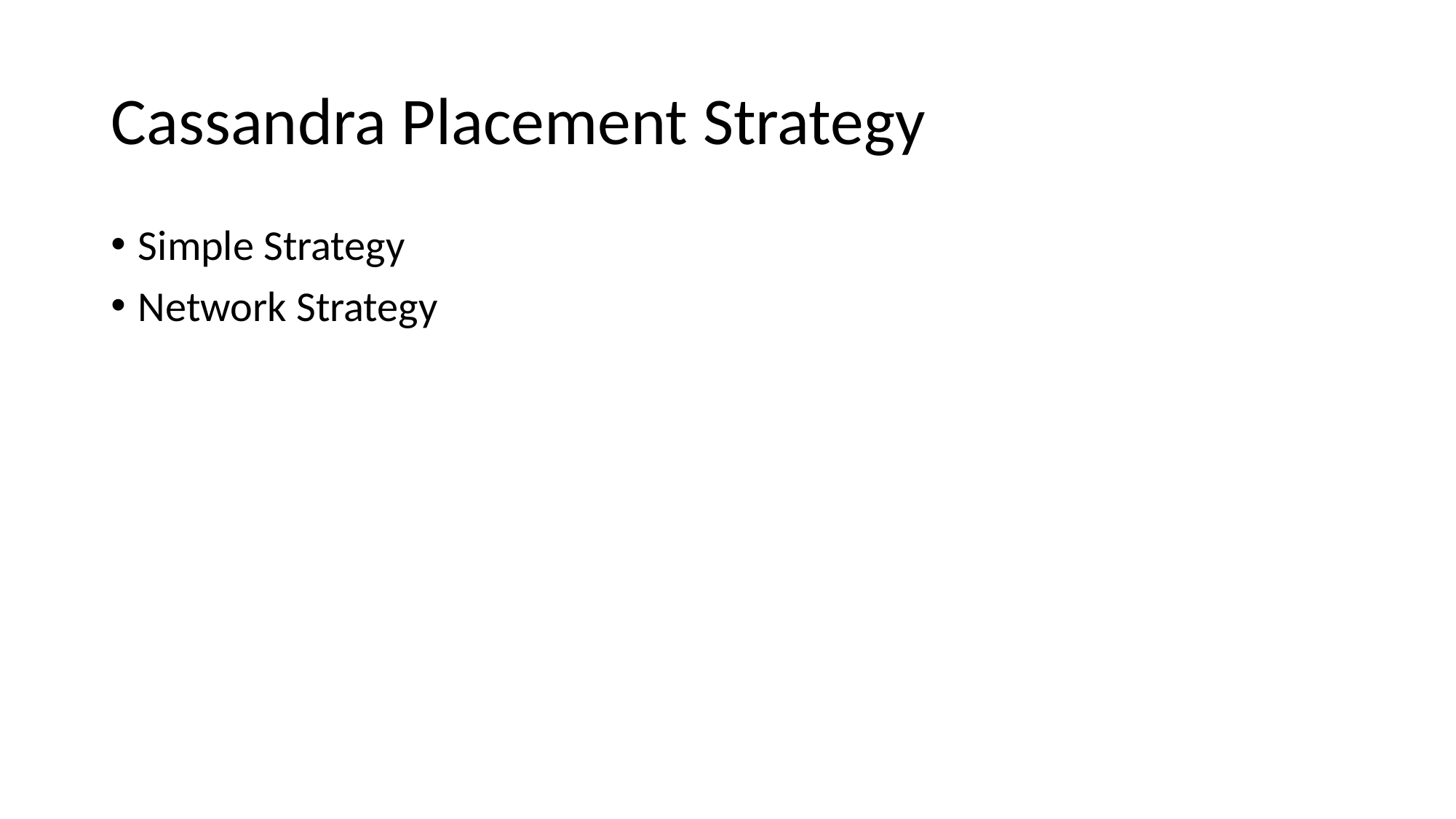

# Cassandra Placement Strategy
Simple Strategy
Network Strategy